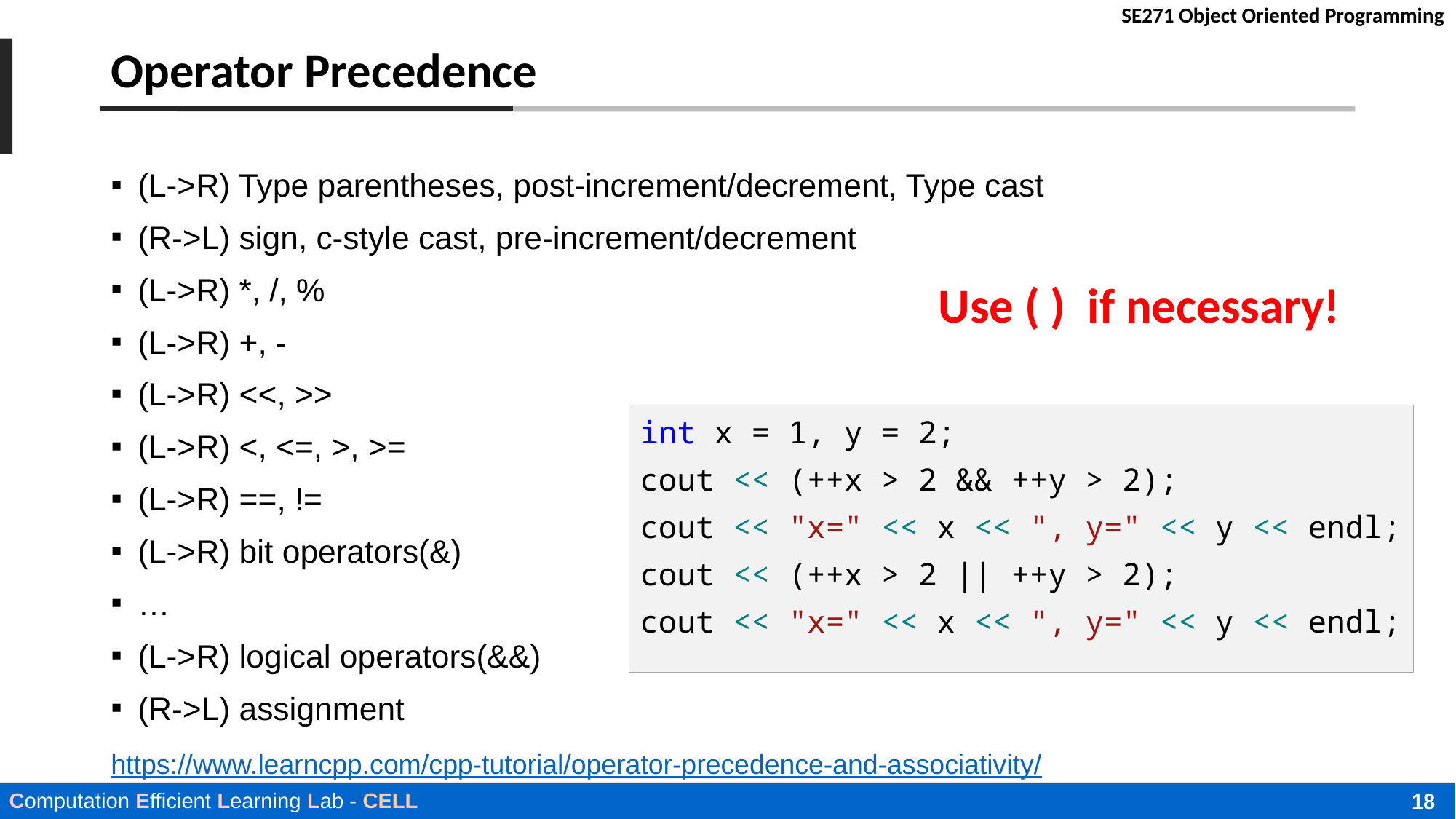

# Operator Precedence
(L->R) Type parentheses, post-increment/decrement, Type cast
(R->L) sign, c-style cast, pre-increment/decrement
(L->R) *, /, %
(L->R) +, -
(L->R) <<, >>
(L->R) <, <=, >, >=
(L->R) ==, !=
(L->R) bit operators(&)
…
(L->R) logical operators(&&)
(R->L) assignment

Use ( )  if necessary!
int x = 1, y = 2;
cout << (++x > 2 && ++y > 2);
cout << "x=" << x << ", y=" << y << endl;
cout << (++x > 2 || ++y > 2);
cout << "x=" << x << ", y=" << y << endl;
https://www.learncpp.com/cpp-tutorial/operator-precedence-and-associativity/
18